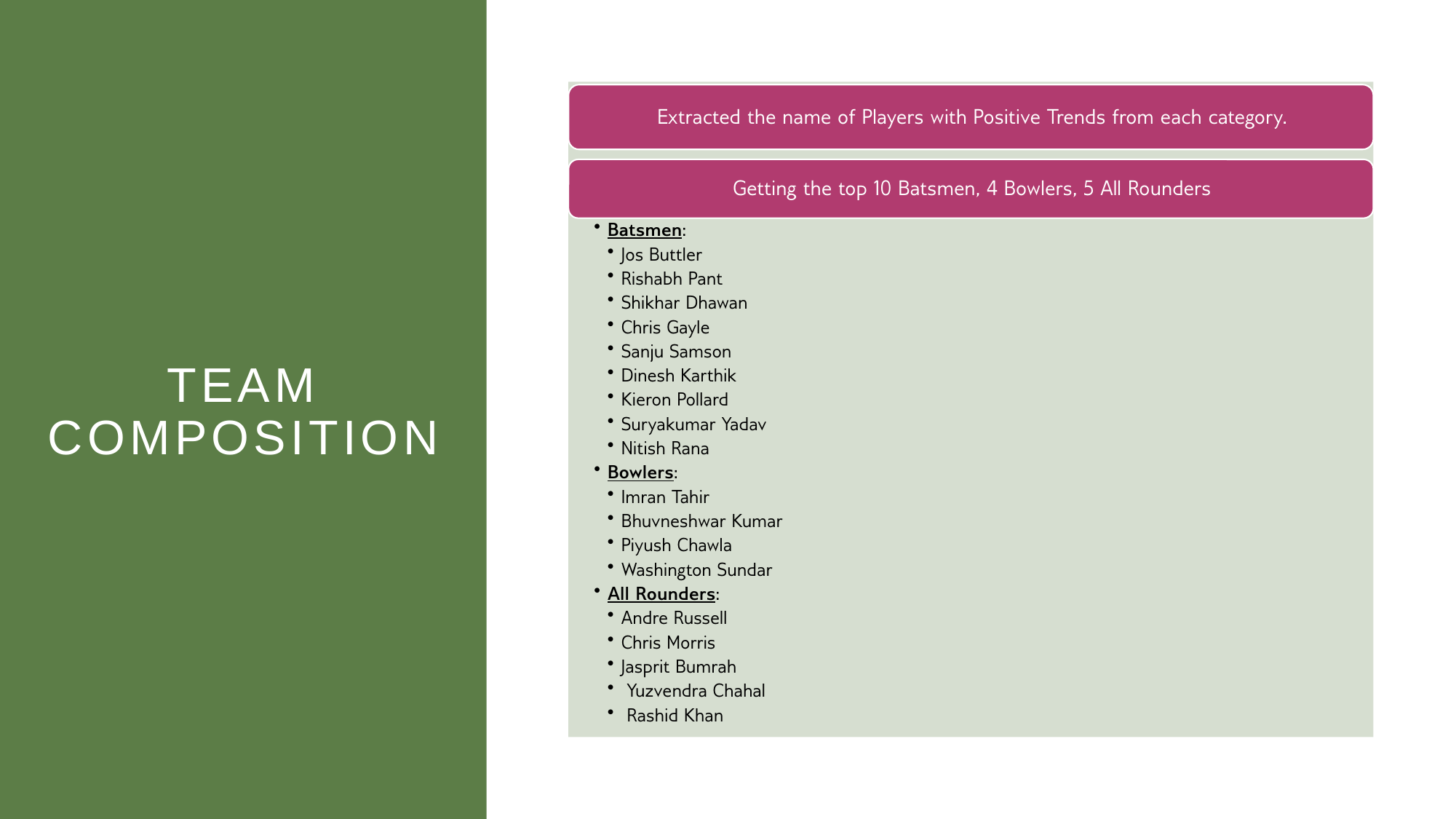

Extracted the name of Players with Positive Trends from each category.
Getting the top 10 Batsmen, 4 Bowlers, 5 All Rounders
Batsmen:
Jos Buttler
Rishabh Pant
Shikhar Dhawan
Chris Gayle
Sanju Samson
Dinesh Karthik
Kieron Pollard
Suryakumar Yadav
Nitish Rana
Bowlers:
Imran Tahir
Bhuvneshwar Kumar
Piyush Chawla
Washington Sundar
All Rounders:
Andre Russell
Chris Morris
Jasprit Bumrah
 Yuzvendra Chahal
 Rashid Khan

# Team Composition